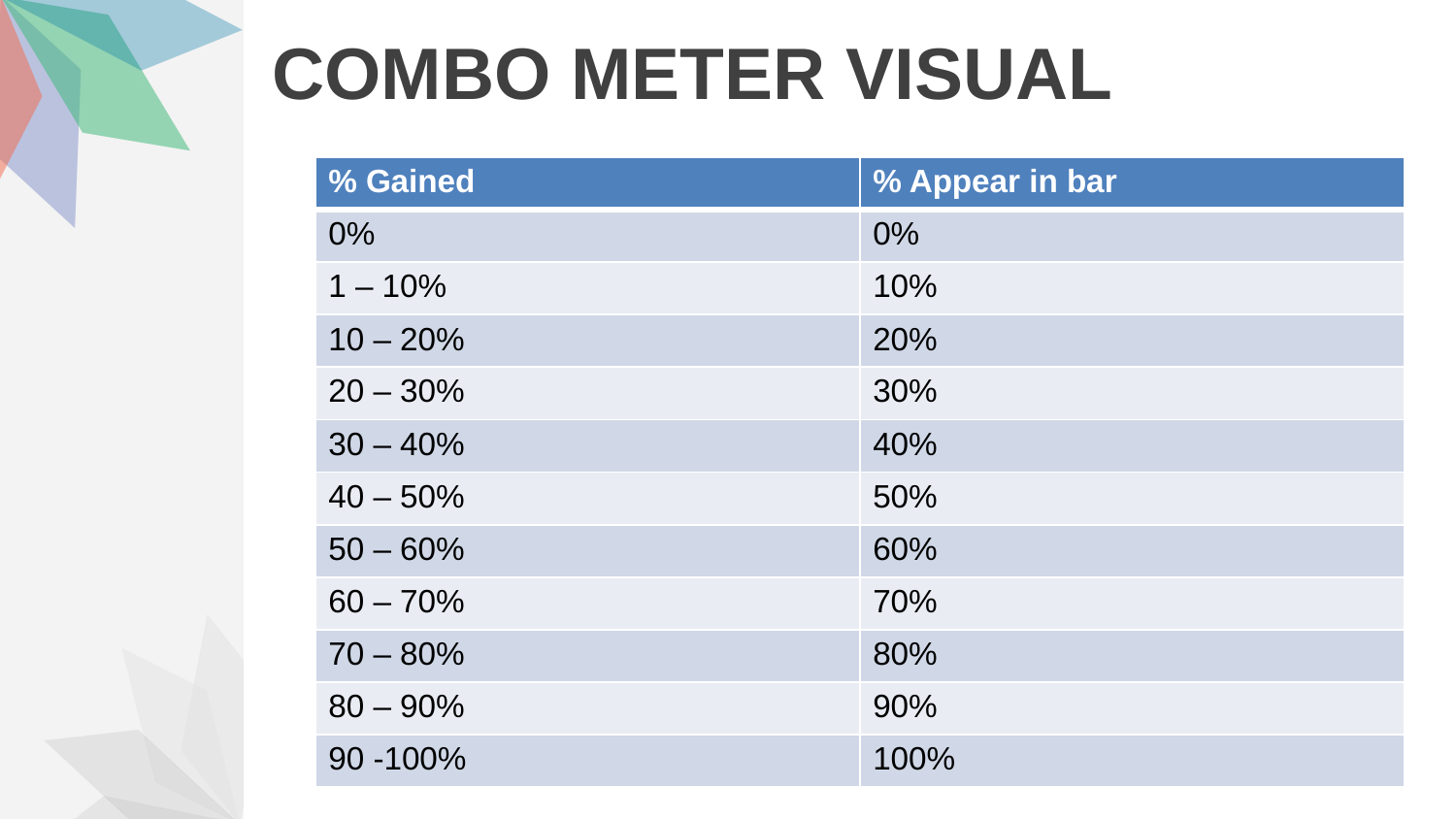

# COMBO METER VISUAL
| % Gained | % Appear in bar |
| --- | --- |
| 0% | 0% |
| 1 – 10% | 10% |
| 10 – 20% | 20% |
| 20 – 30% | 30% |
| 30 – 40% | 40% |
| 40 – 50% | 50% |
| 50 – 60% | 60% |
| 60 – 70% | 70% |
| 70 – 80% | 80% |
| 80 – 90% | 90% |
| 90 -100% | 100% |